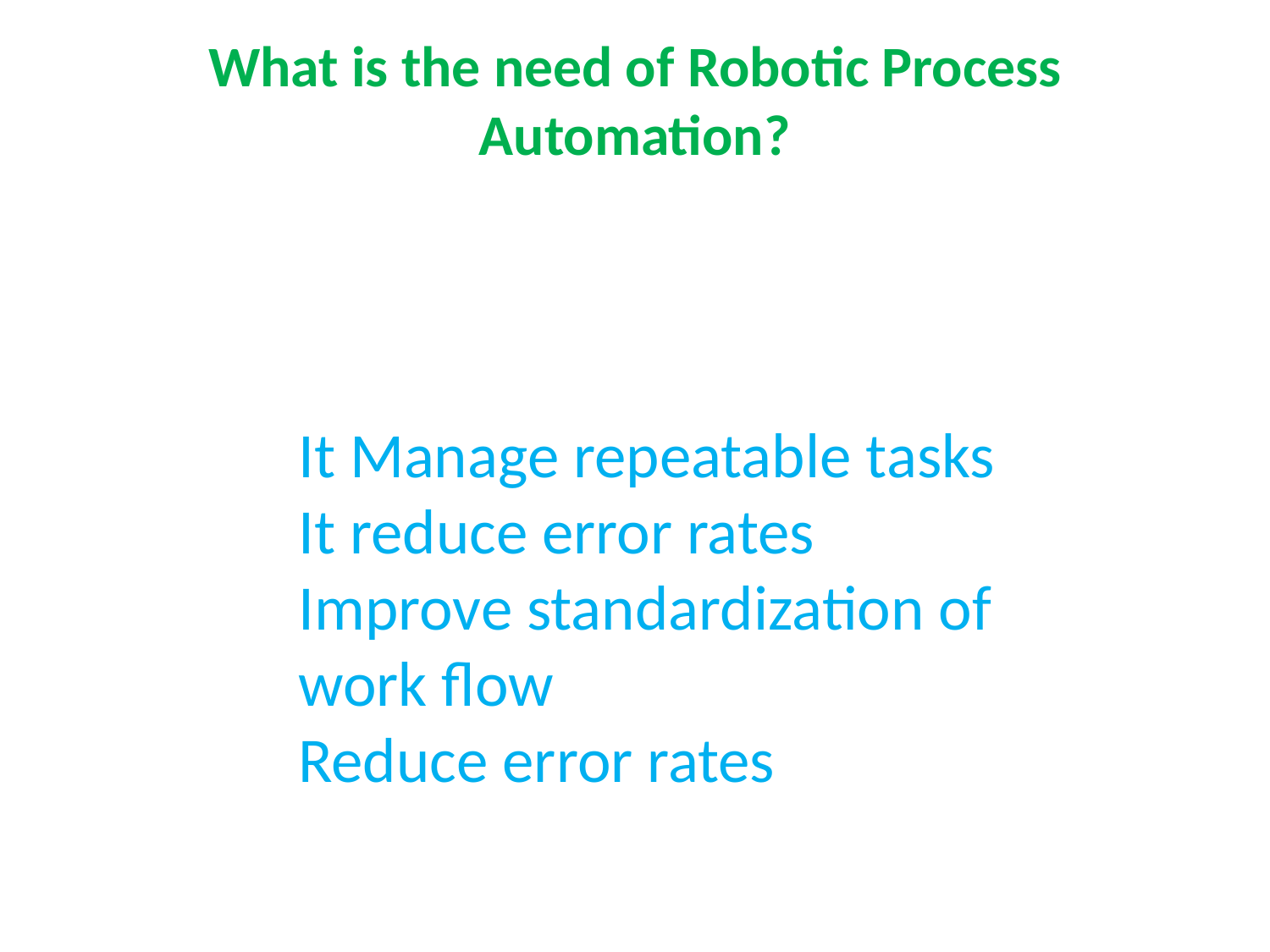

# What is the need of Robotic Process Automation?

It Manage repeatable tasks
It reduce error rates
Improve standardization of work flow
Reduce error rates